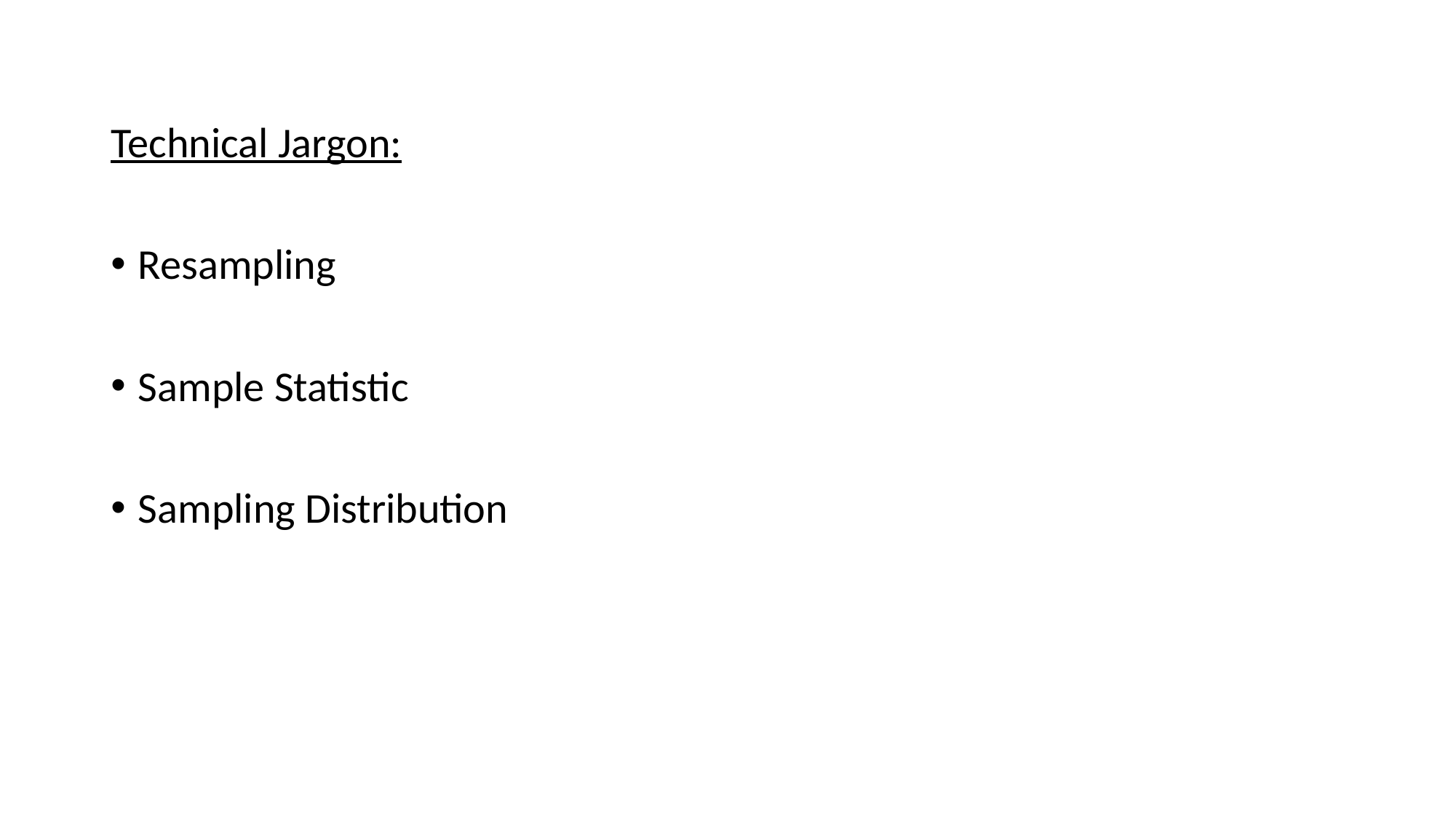

Technical Jargon:

Resampling

Sample Statistic

Sampling Distribution